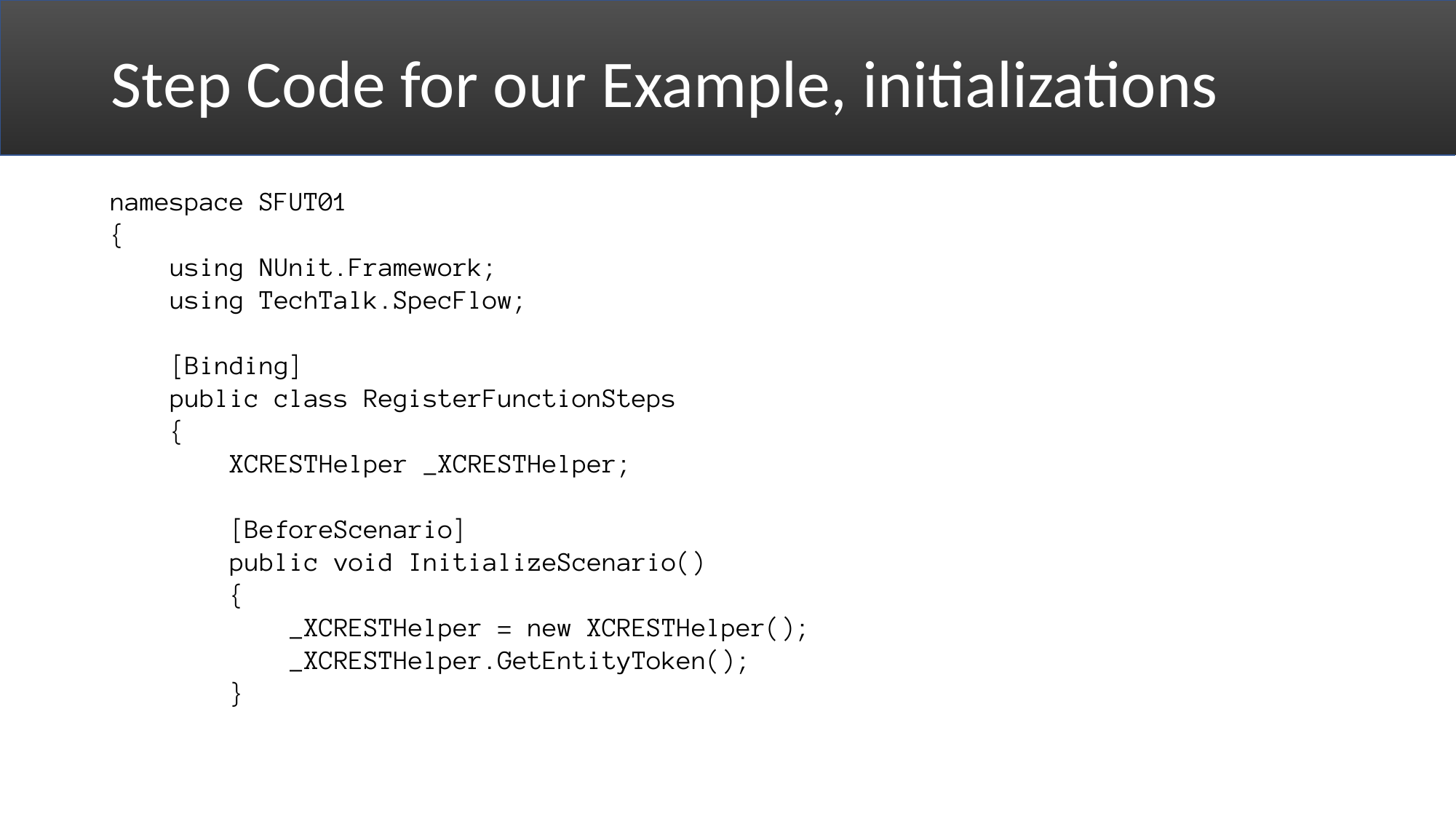

# Step Code for our Example, initializations
namespace SFUT01
{
    using NUnit.Framework;
    using TechTalk.SpecFlow;

    [Binding]
    public class RegisterFunctionSteps
    {
        XCRESTHelper _XCRESTHelper;

        [BeforeScenario]
        public void InitializeScenario()
        {
            _XCRESTHelper = new XCRESTHelper();
            _XCRESTHelper.GetEntityToken();
        }